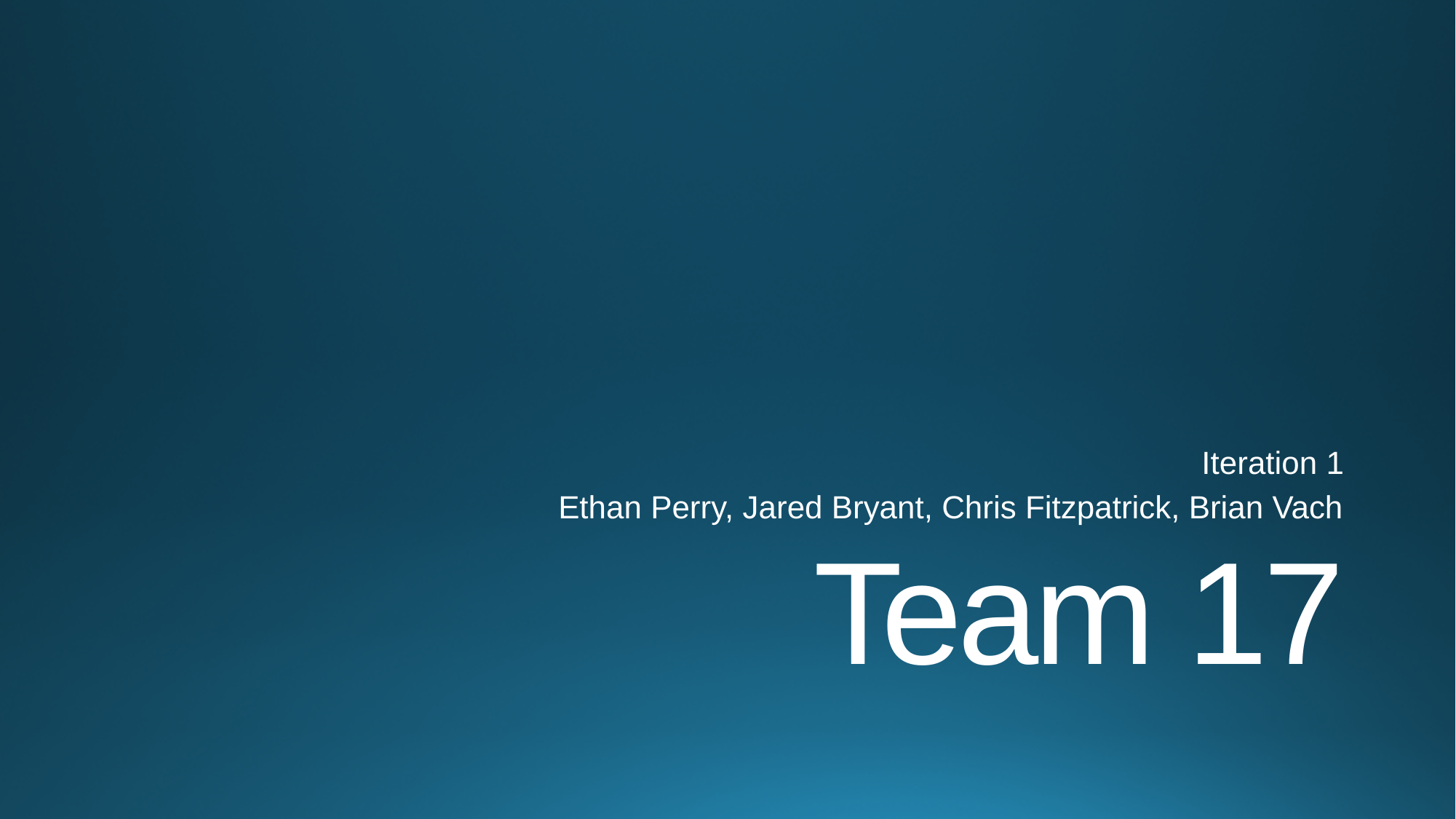

Iteration 1
Ethan Perry, Jared Bryant, Chris Fitzpatrick, Brian Vach
# Team 17